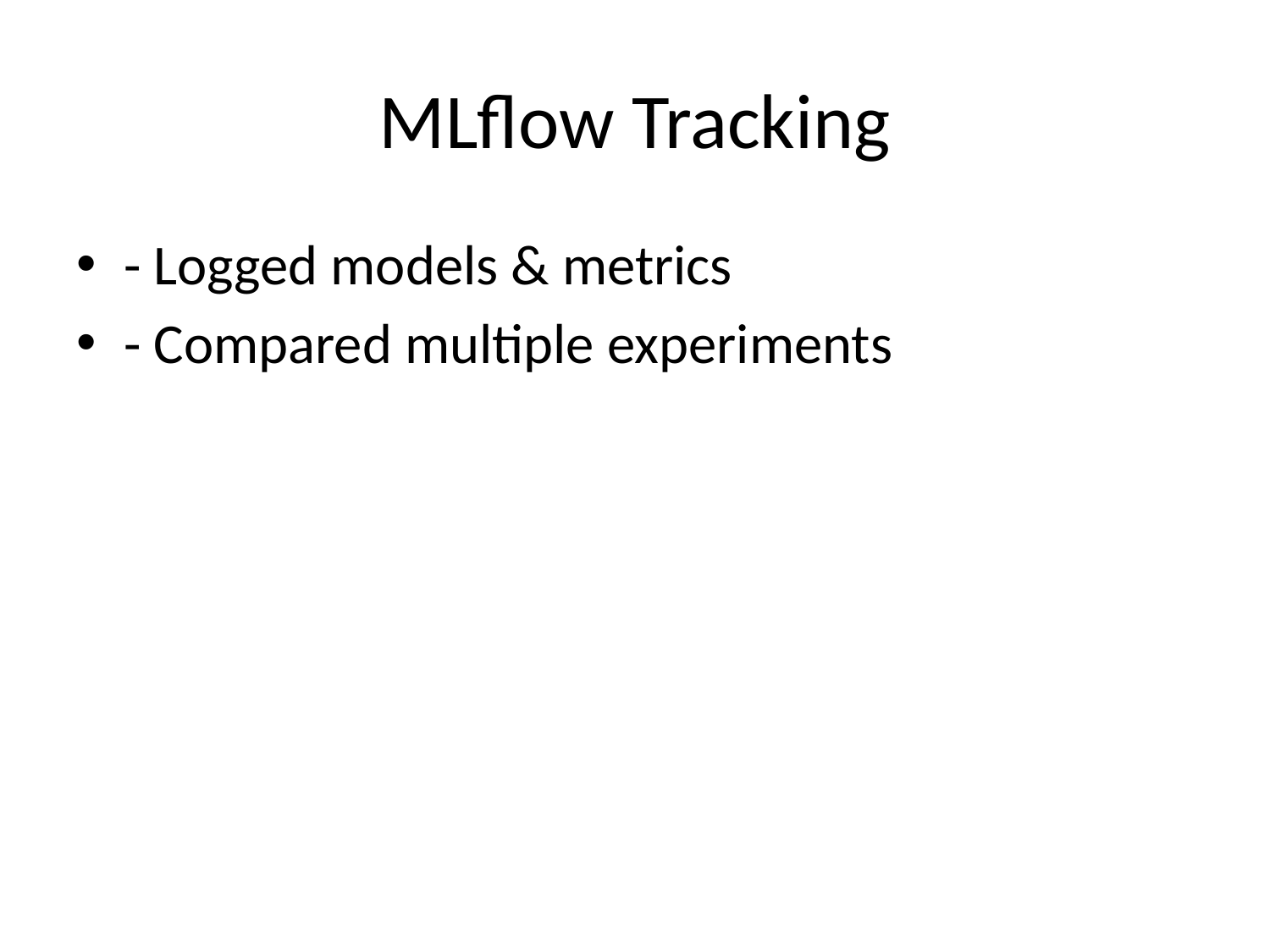

# MLflow Tracking
- Logged models & metrics
- Compared multiple experiments